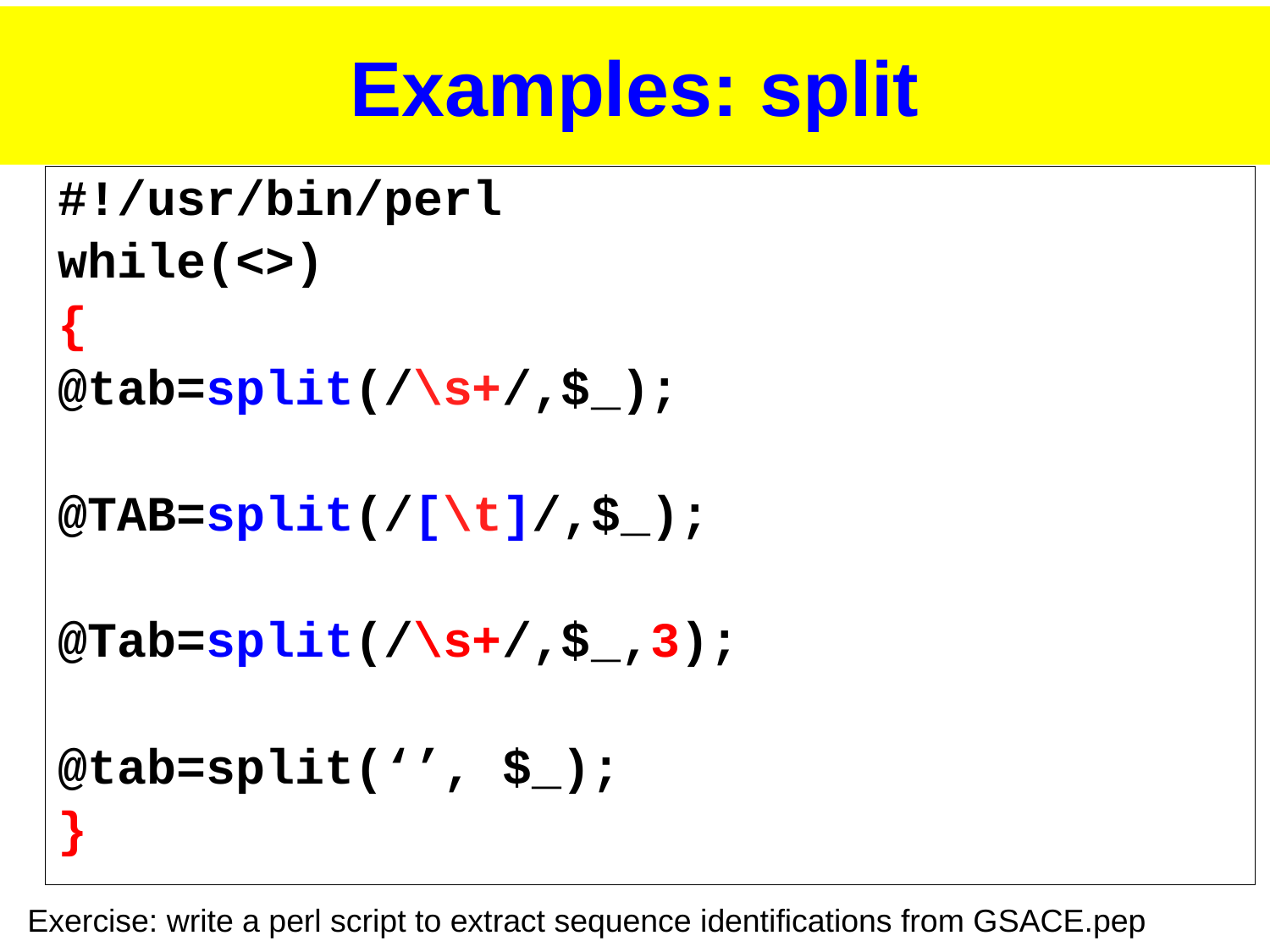

# Examples: split
#!/usr/bin/perl
while(<>)
{
@tab=split(/\s+/,$_);

@TAB=split(/[\t]/,$_);

@Tab=split(/\s+/,$_,3);

@tab=split(‘’, $_);
}
Exercise: write a perl script to extract sequence identifications from GSACE.pep